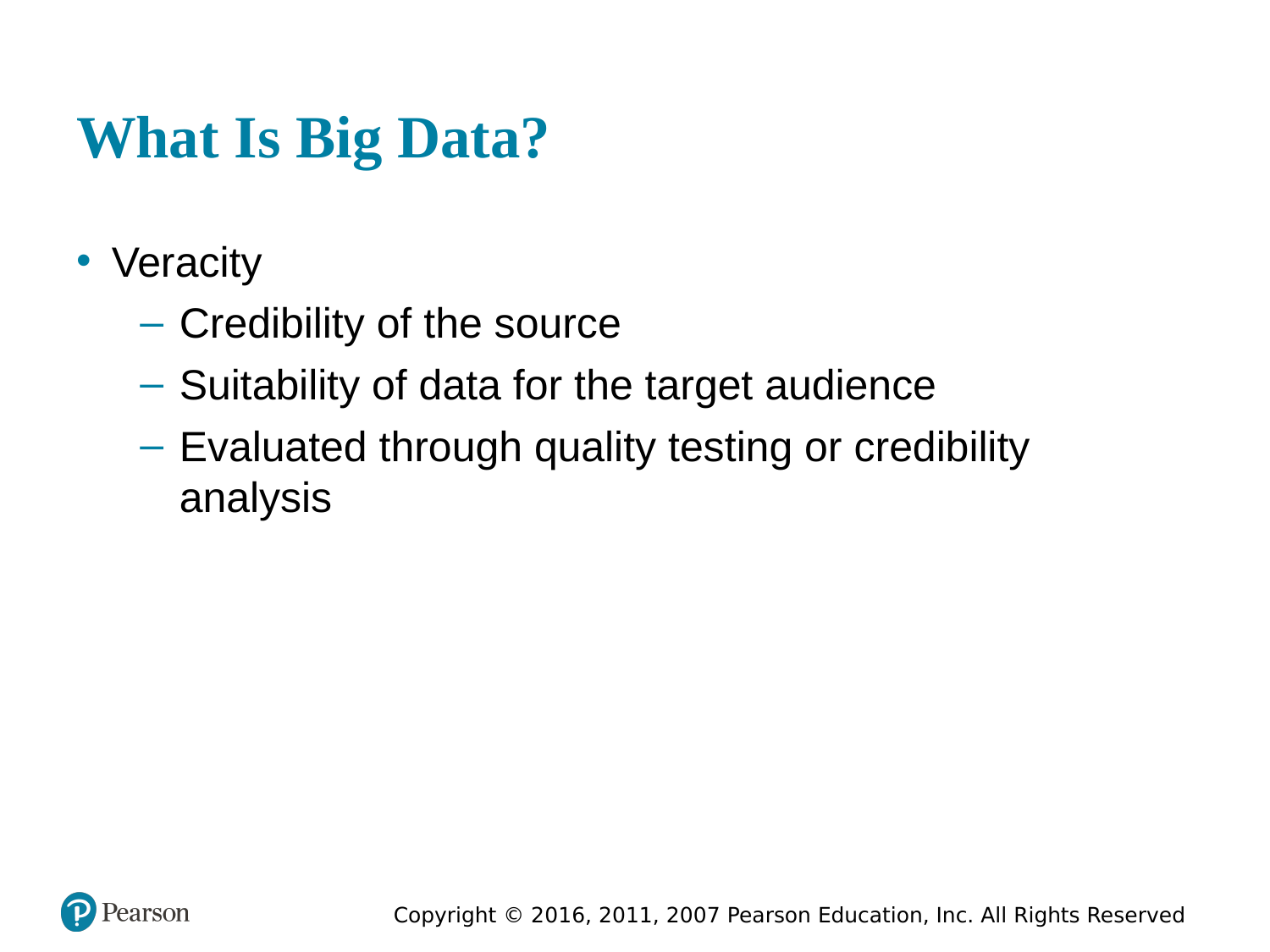

# What Is Big Data?
Veracity
Credibility of the source
Suitability of data for the target audience
Evaluated through quality testing or credibility analysis